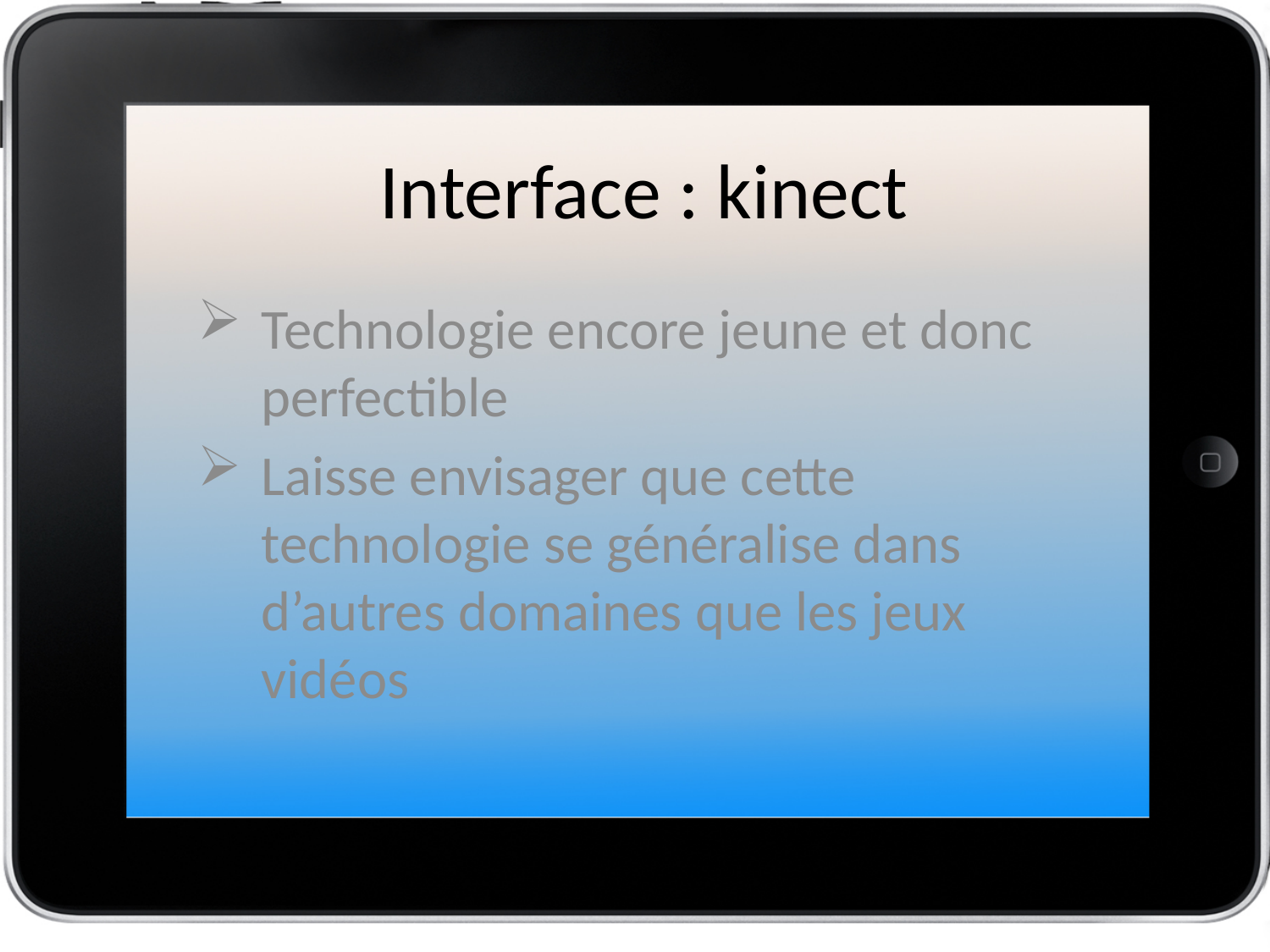

# Interface : kinect
Technologie encore jeune et donc perfectible
Laisse envisager que cette technologie se généralise dans d’autres domaines que les jeux vidéos